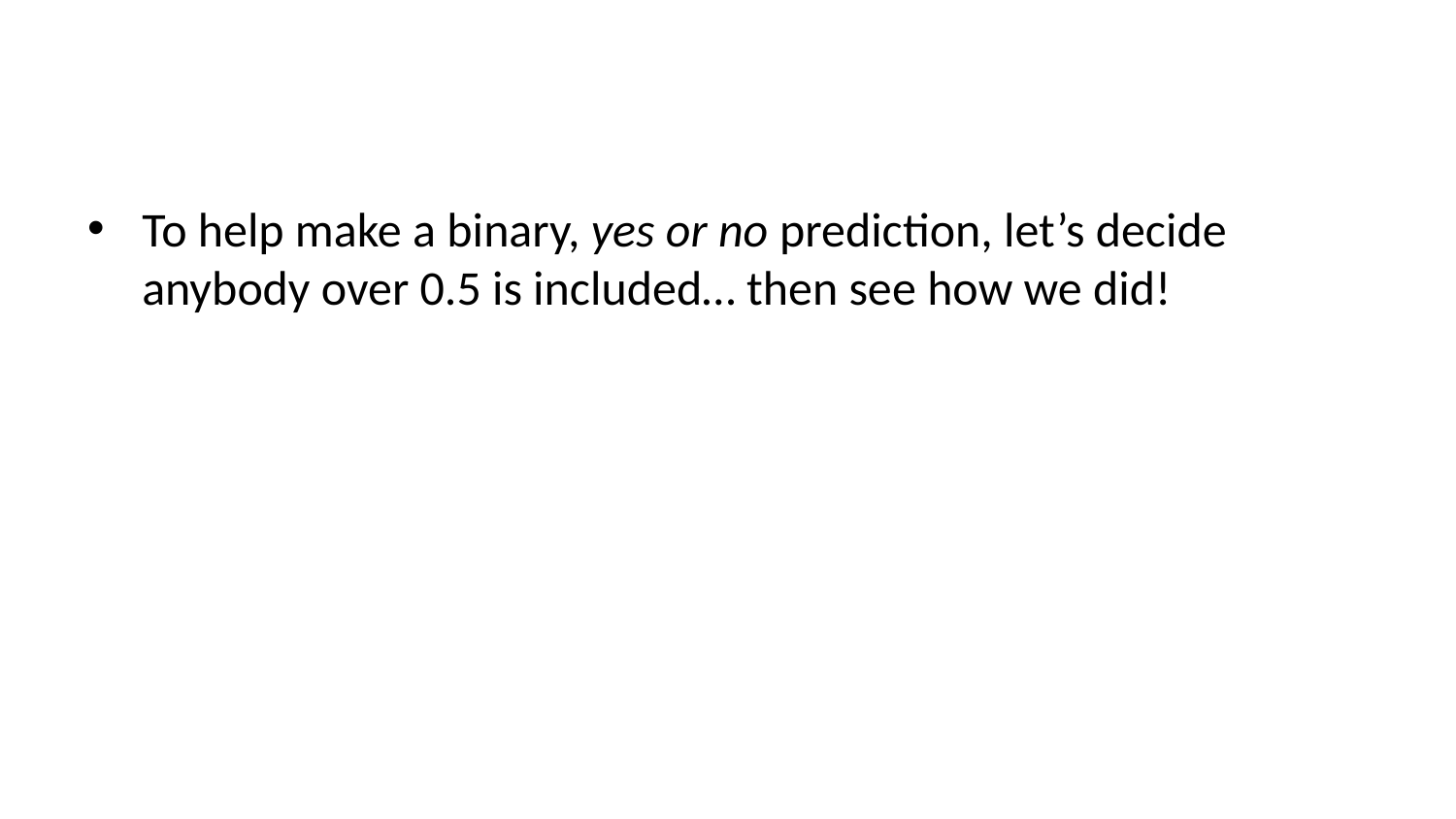

To help make a binary, yes or no prediction, let’s decide anybody over 0.5 is included… then see how we did!